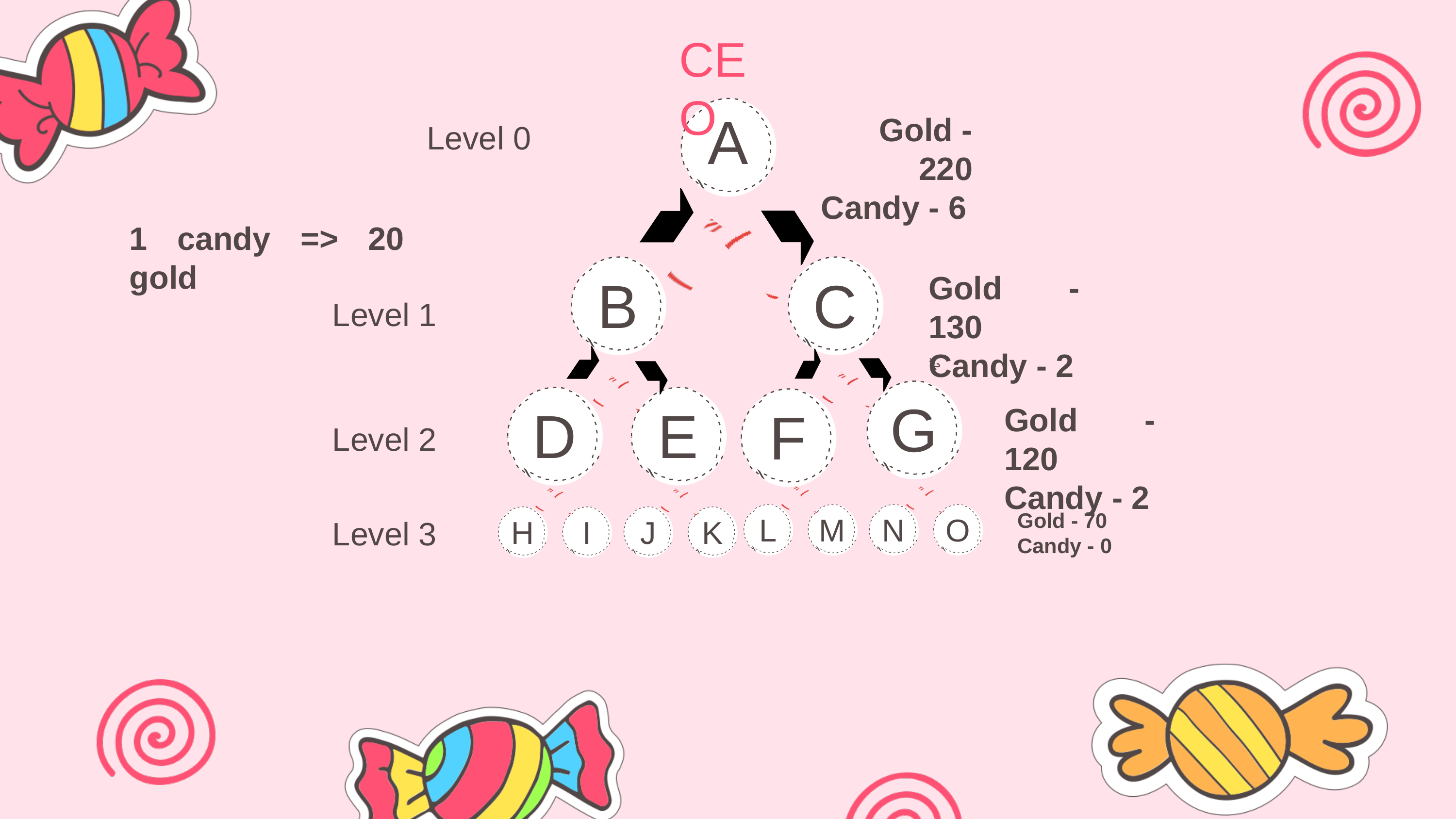

CEO

A
Gold - 220
Candy - 6
Level 0

1 candy => 20 gold

B

C
Gold - 130
Candy - 2
Level 1
+ 2

G

D

E

F
Gold - 120
Candy - 2
Level 2

L

M

N

O

H

I

J

K
Gold - 70
Candy - 0
Level 3